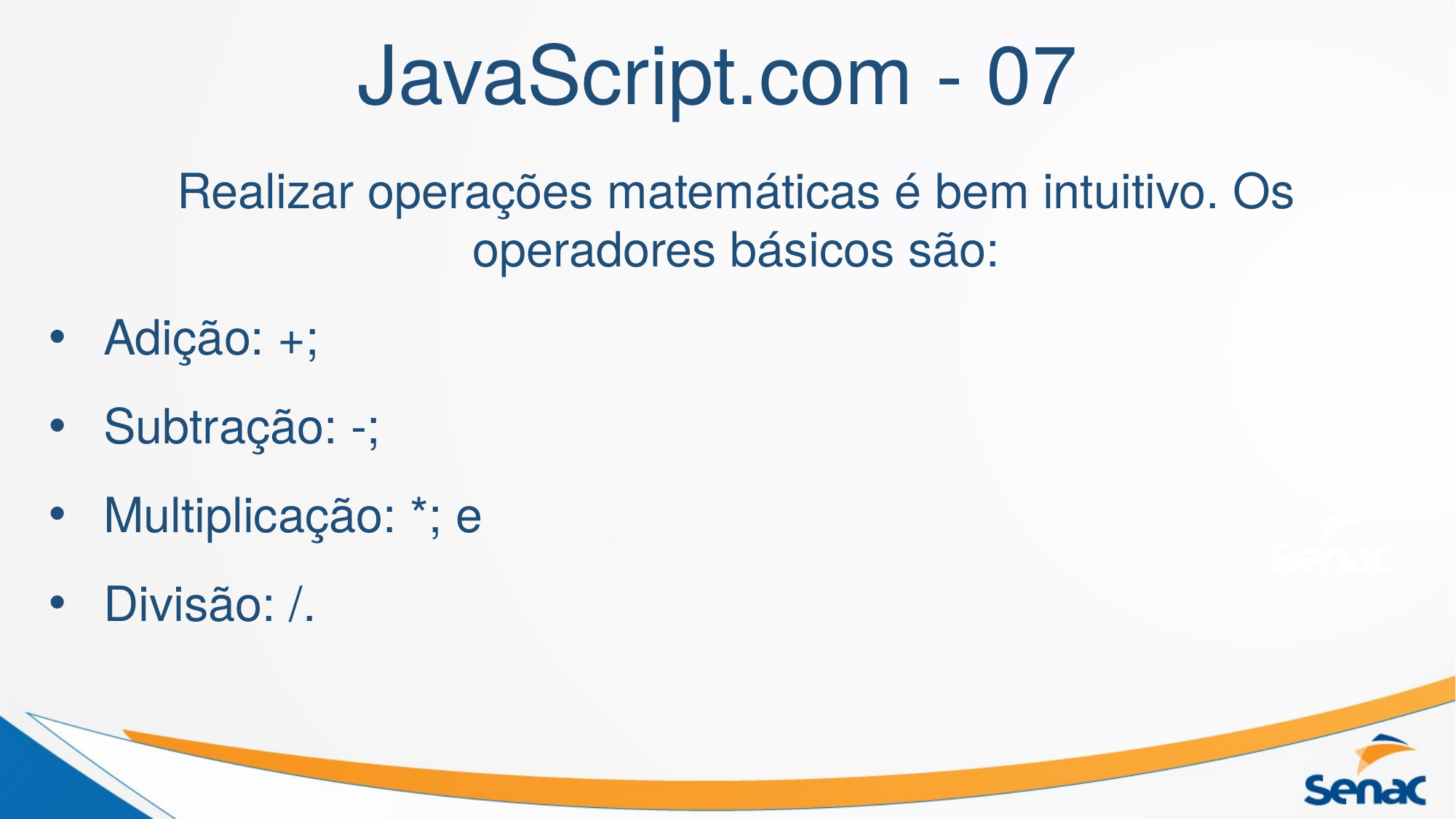

# JavaScript.com - 07
Realizar operações matemáticas é bem intuitivo. Os operadores básicos são:
Adição: +;
Subtração: -;
Multiplicação: *; e
Divisão: /.